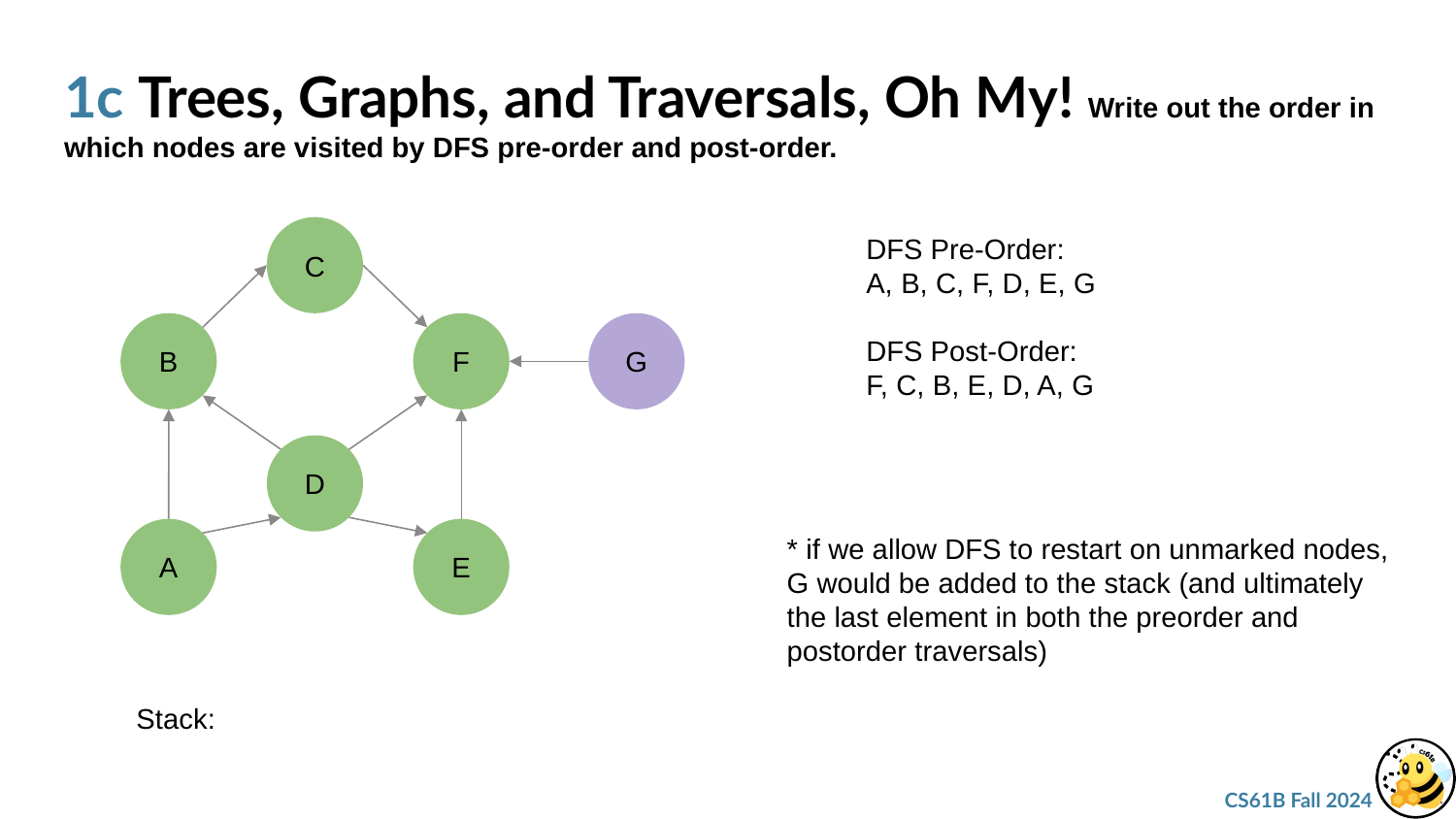

# 1c Trees, Graphs, and Traversals, Oh My! Write out the order in which nodes are visited by DFS pre-order and post-order.
C
DFS Pre-Order:
A, B, C, F, D, E, G

DFS Post-Order:
F, C, B, E, D, A, G

B
F
G
D
* if we allow DFS to restart on unmarked nodes,
G would be added to the stack (and ultimately the last element in both the preorder and postorder traversals)
A
E
Stack: